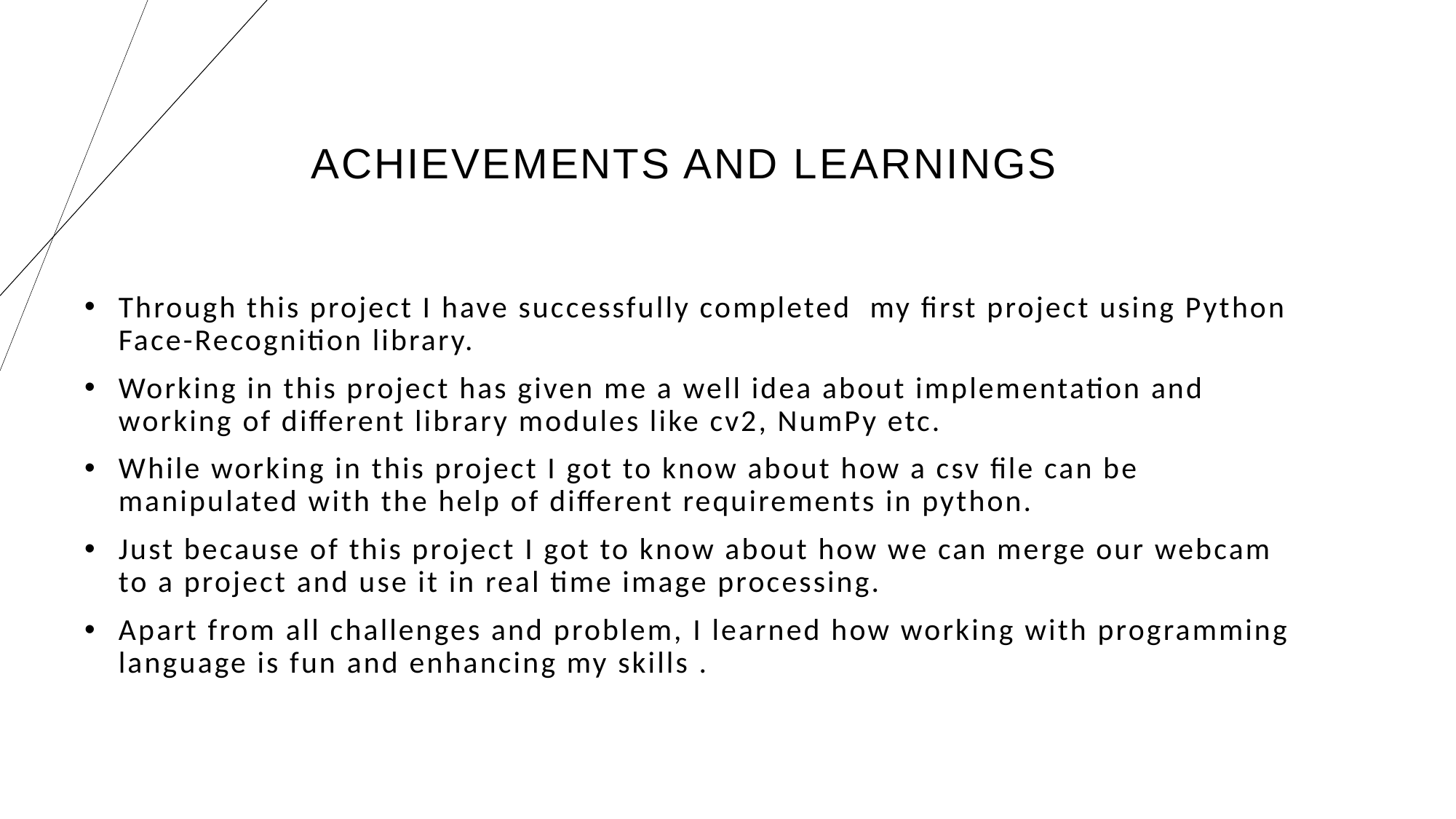

# Achievements and learnings
Through this project I have successfully completed  my first project using Python Face-Recognition library.
Working in this project has given me a well idea about implementation and working of different library modules like cv2, NumPy etc.
While working in this project I got to know about how a csv file can be manipulated with the help of different requirements in python.
Just because of this project I got to know about how we can merge our webcam to a project and use it in real time image processing.
Apart from all challenges and problem, I learned how working with programming language is fun and enhancing my skills .